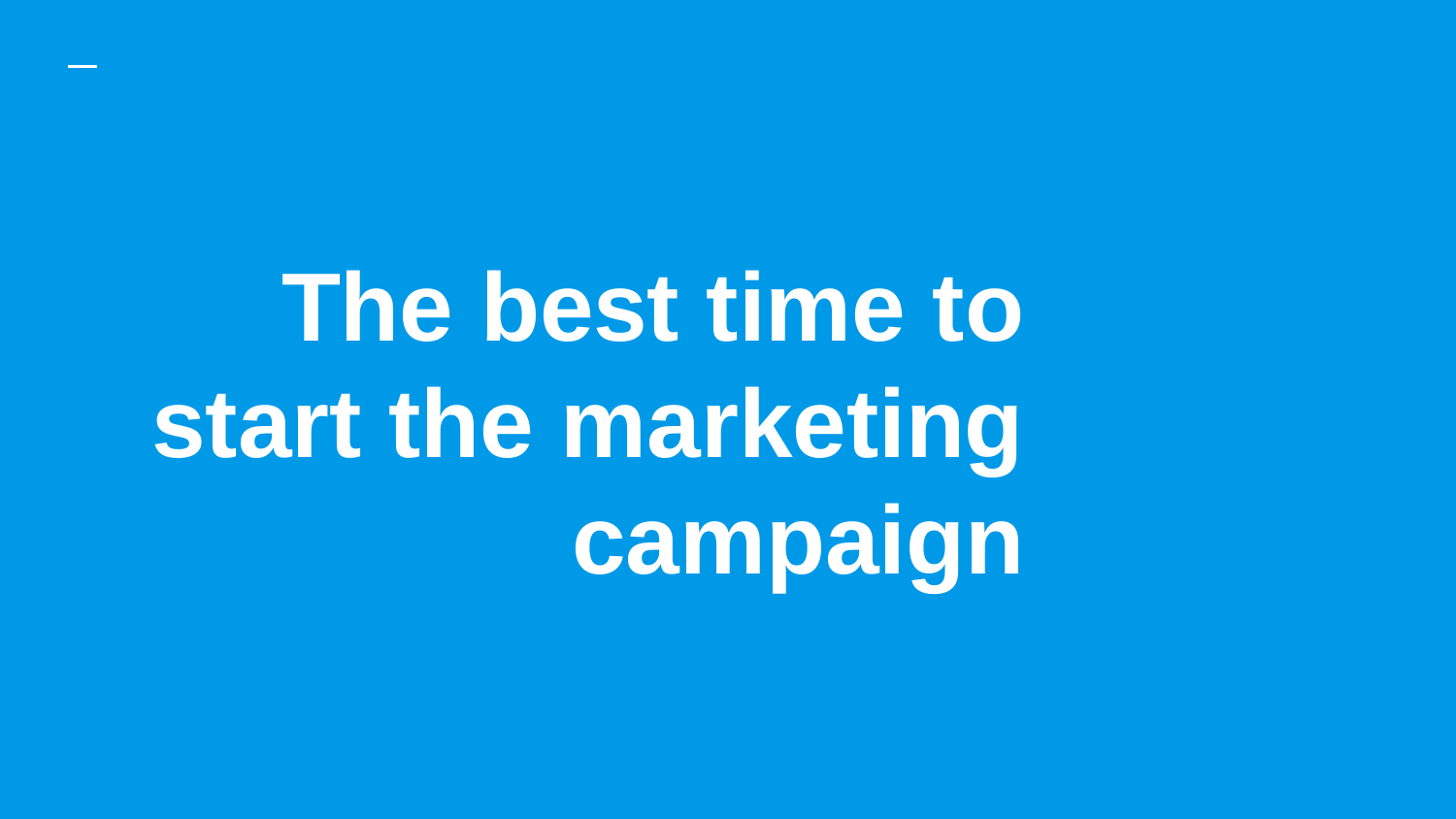

# The best time to start the marketing campaign